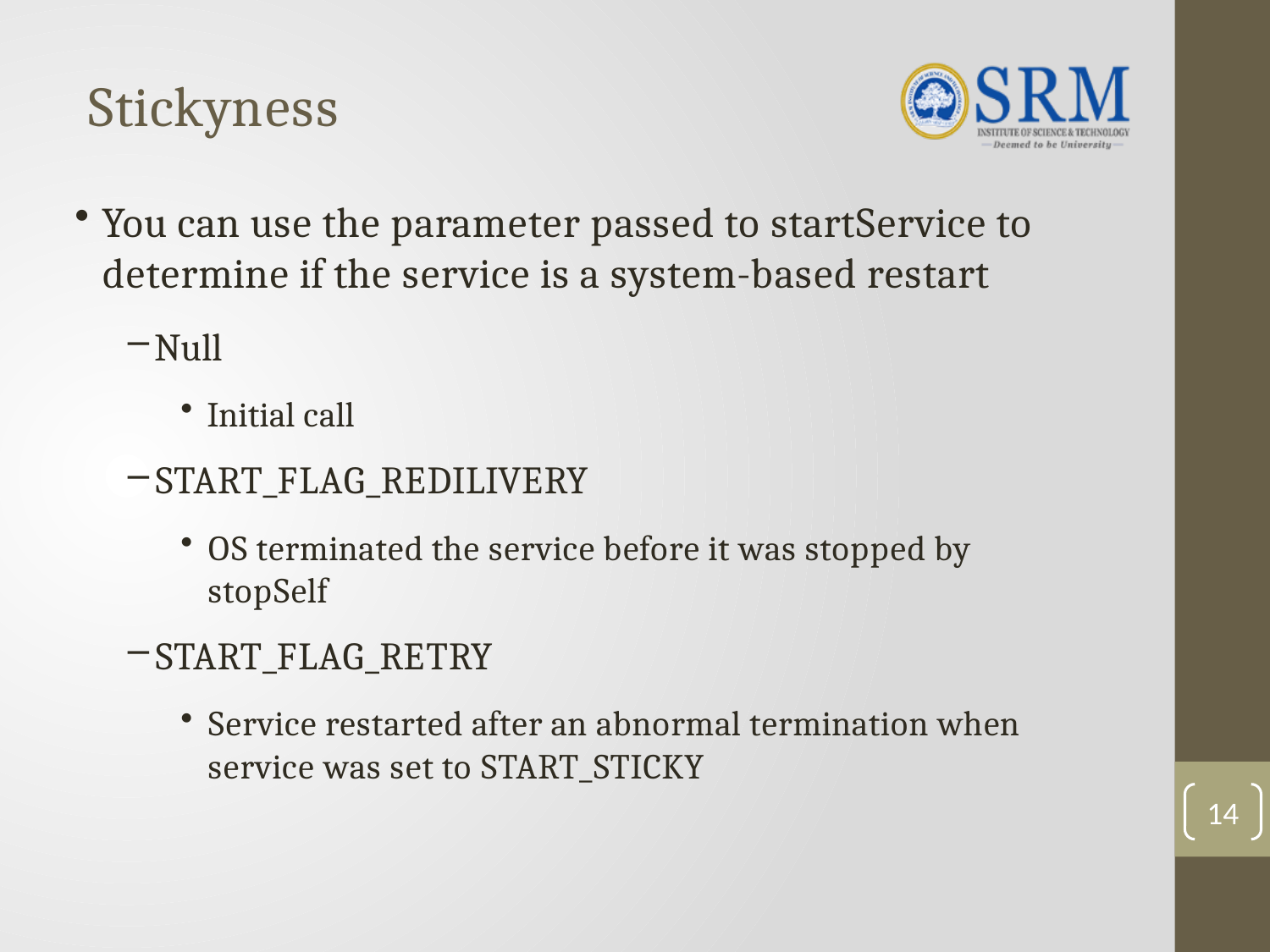

# Stickyness
You can use the parameter passed to startService to  determine if the service is a system-based restart
Null
Initial call
START_FLAG_REDILIVERY
OS terminated the service before it was stopped by stopSelf
START_FLAG_RETRY
Service restarted after an abnormal termination when
service was set to START_STICKY
14